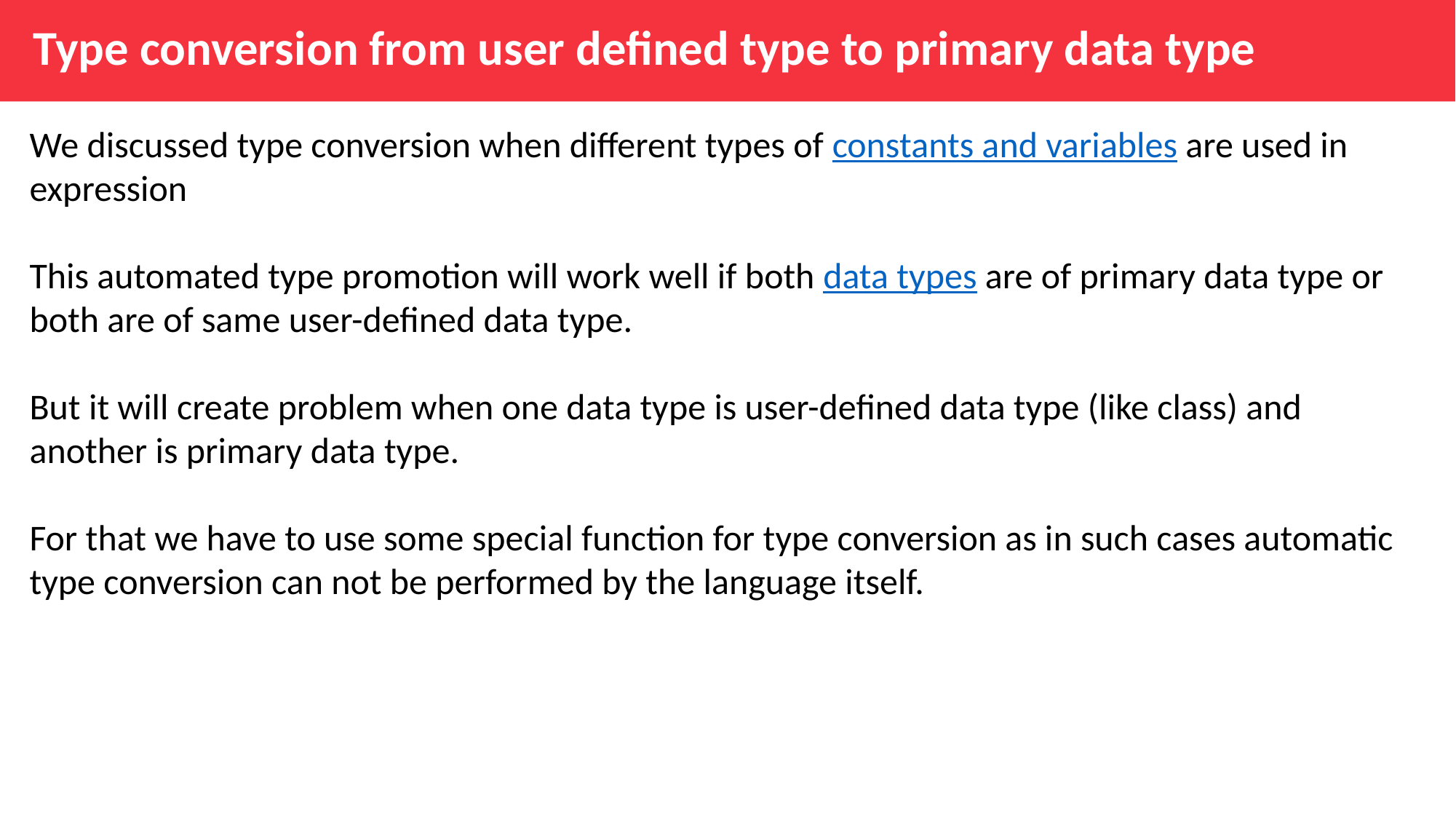

Type conversion from user defined type to primary data type
We discussed type conversion when different types of constants and variables are used in expression

This automated type promotion will work well if both data types are of primary data type or both are of same user-defined data type.

But it will create problem when one data type is user-defined data type (like class) and another is primary data type.

For that we have to use some special function for type conversion as in such cases automatic type conversion can not be performed by the language itself.